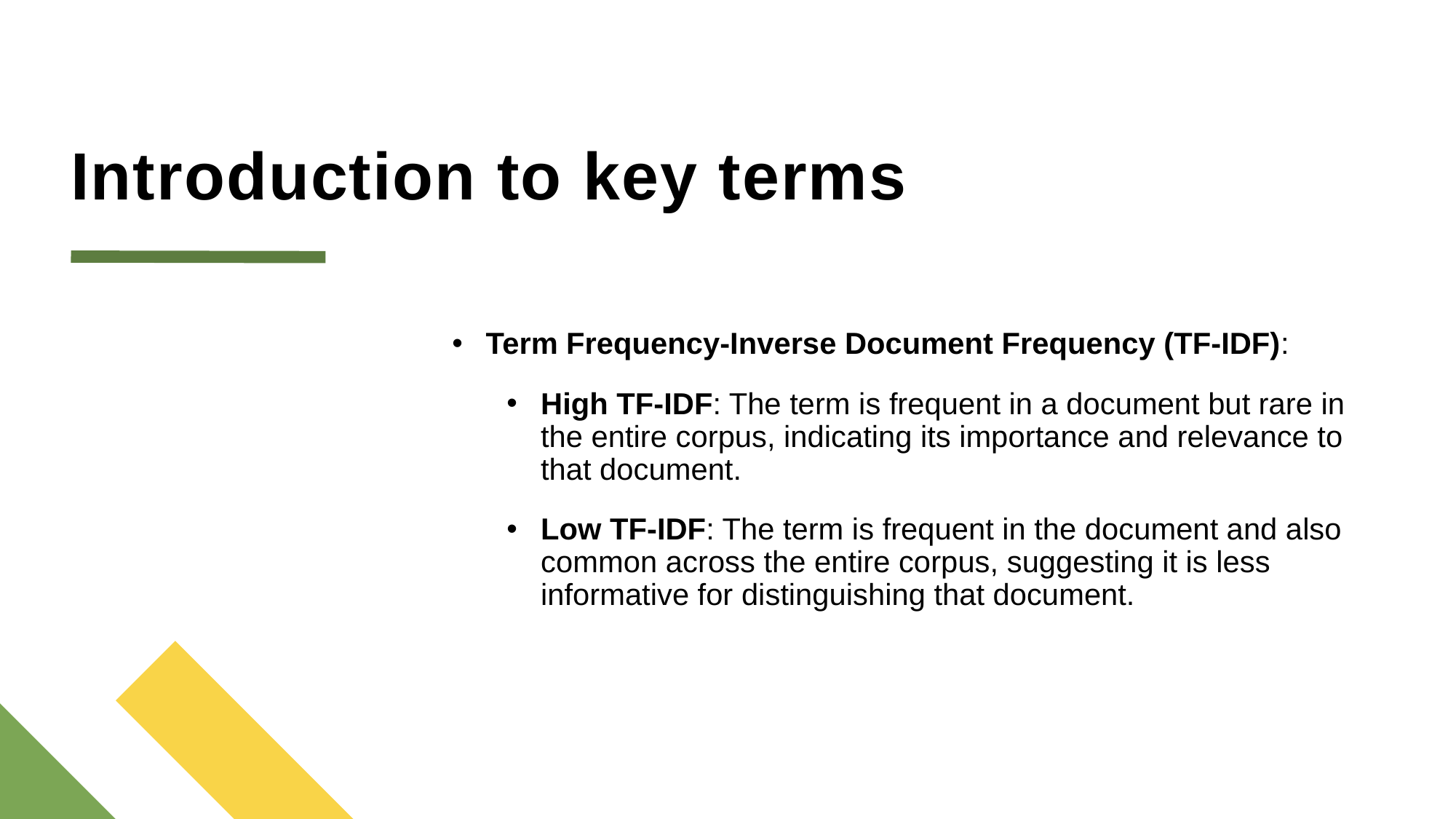

# Introduction to key terms
Term Frequency-Inverse Document Frequency (TF-IDF):
High TF-IDF: The term is frequent in a document but rare in the entire corpus, indicating its importance and relevance to that document.
Low TF-IDF: The term is frequent in the document and also common across the entire corpus, suggesting it is less informative for distinguishing that document.